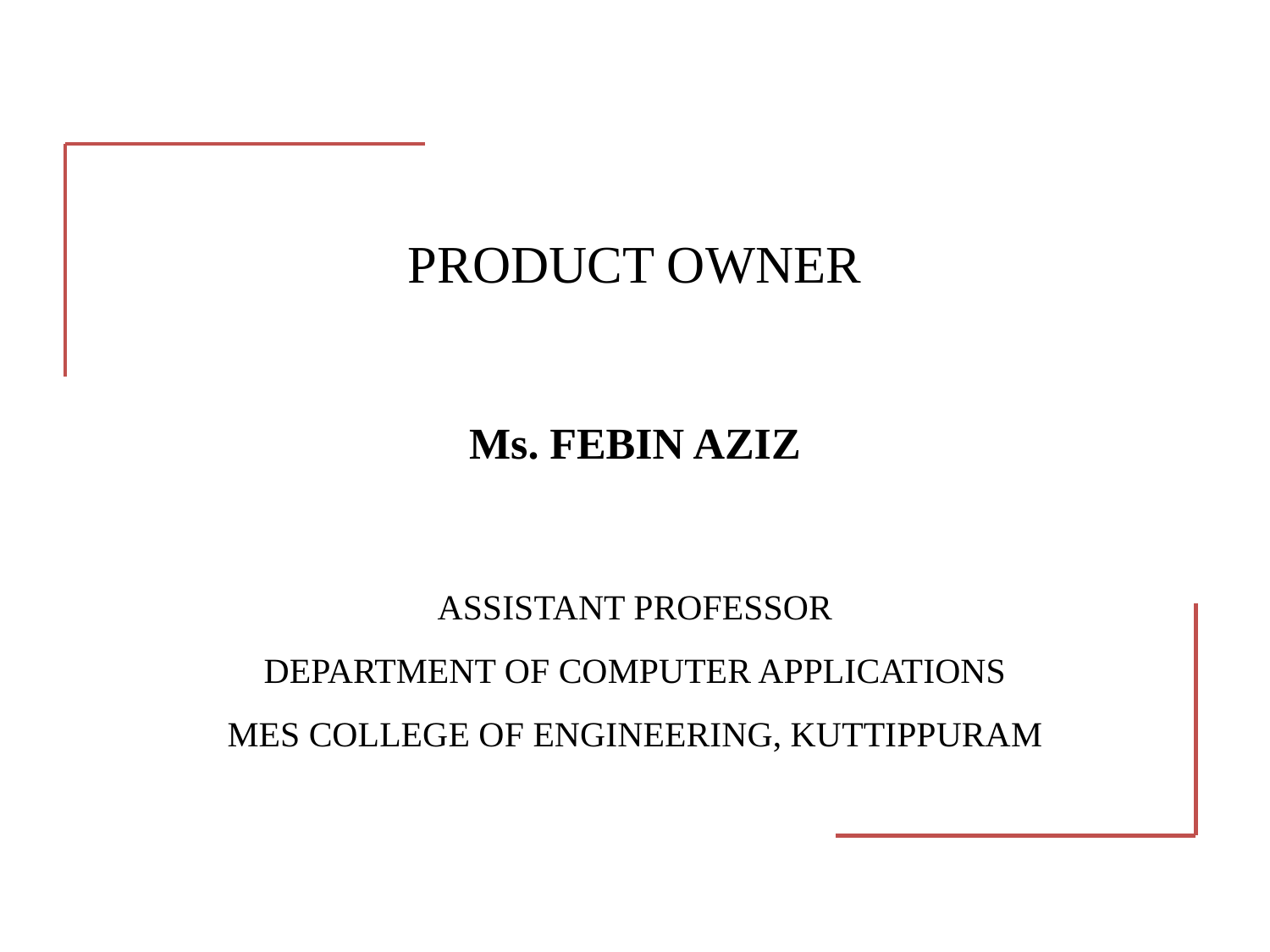

# PRODUCT OWNER Ms. FEBIN AZIZ ASSISTANT PROFESSOR DEPARTMENT OF COMPUTER APPLICATIONS MES COLLEGE OF ENGINEERING, KUTTIPPURAM